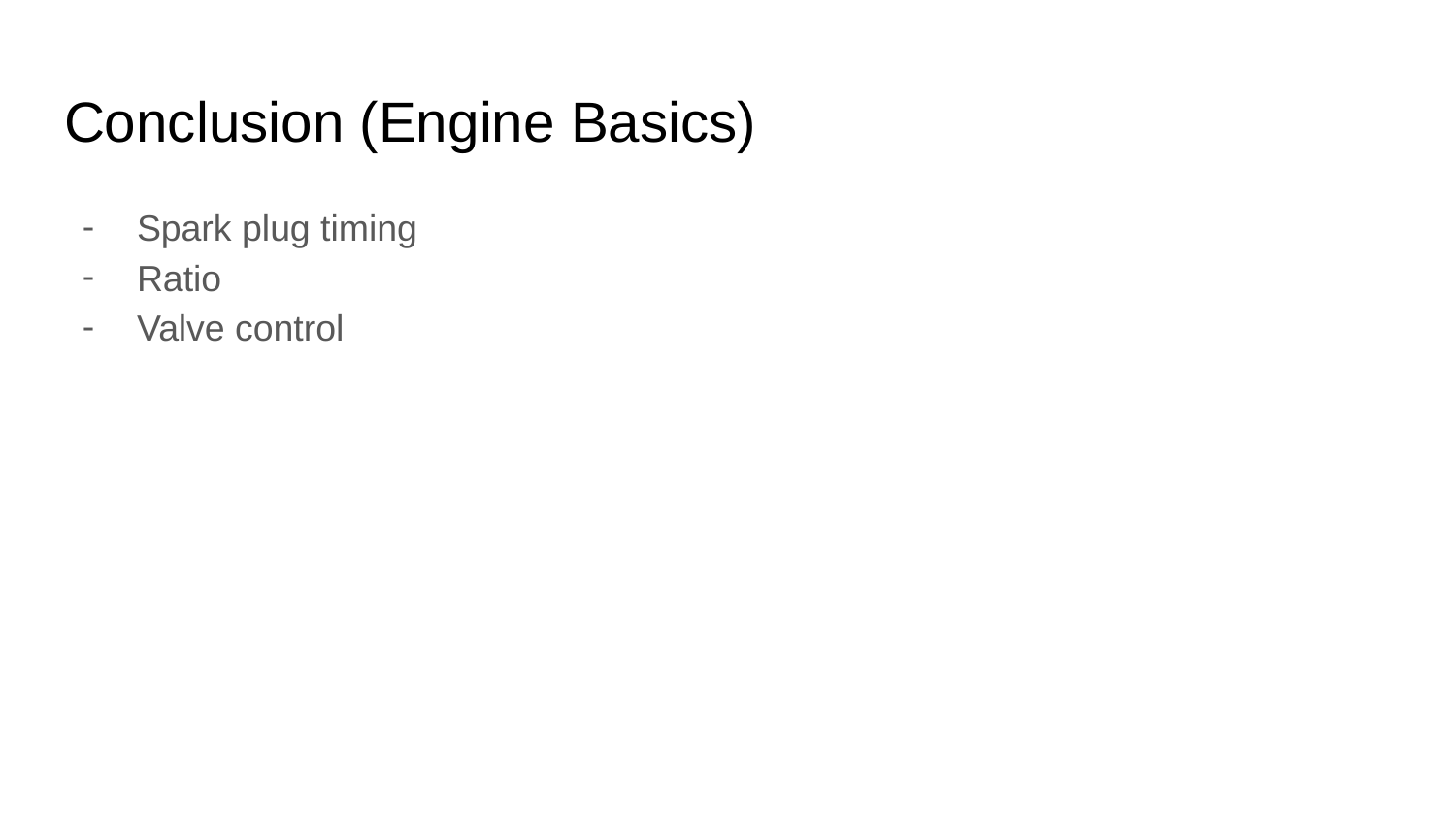

# Conclusion (Engine Basics)
Spark plug timing
Ratio
Valve control